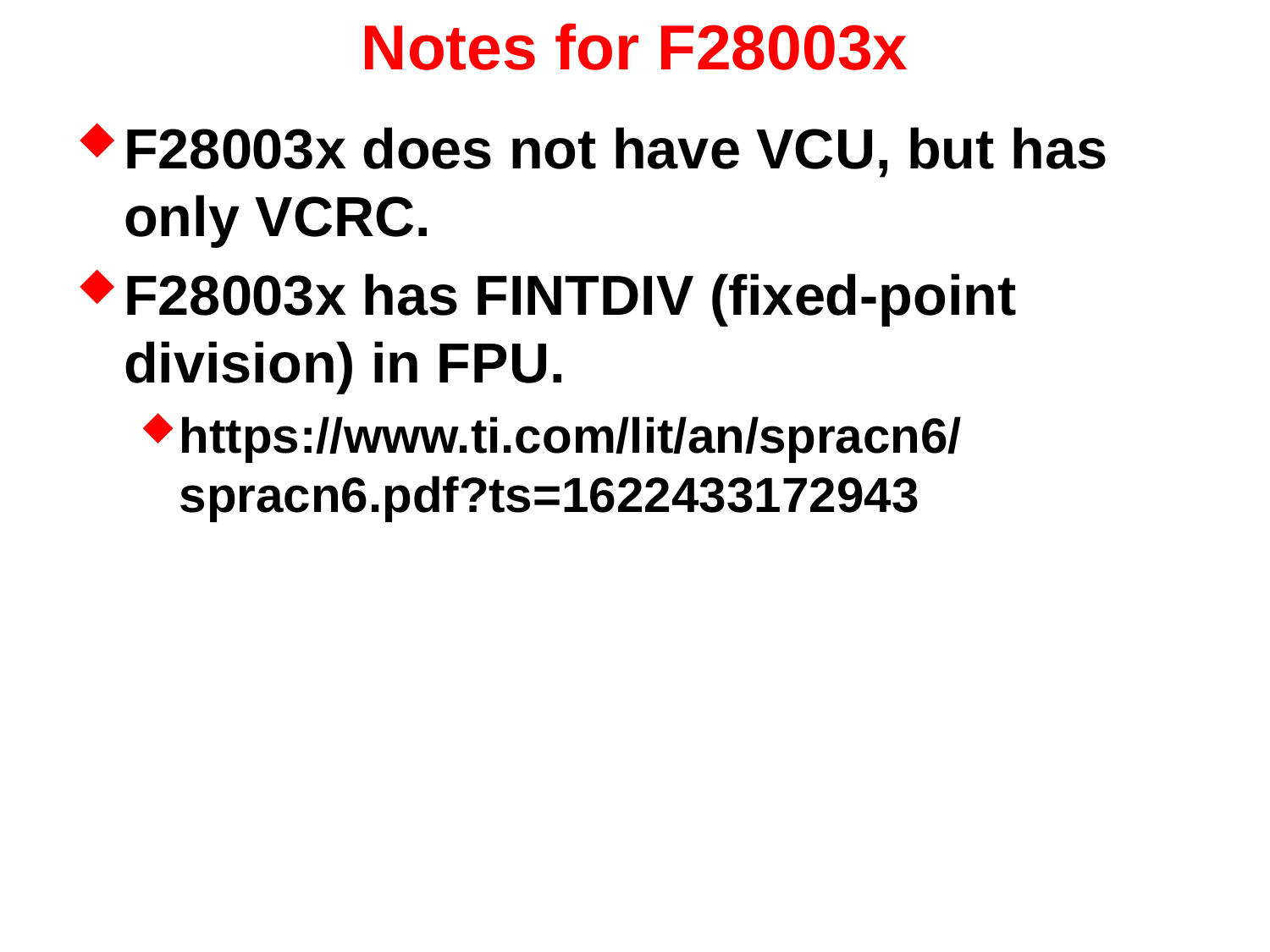

# Notes for F28003x
F28003x does not have VCU, but has only VCRC.
F28003x has FINTDIV (fixed-point division) in FPU.
https://www.ti.com/lit/an/spracn6/spracn6.pdf?ts=1622433172943